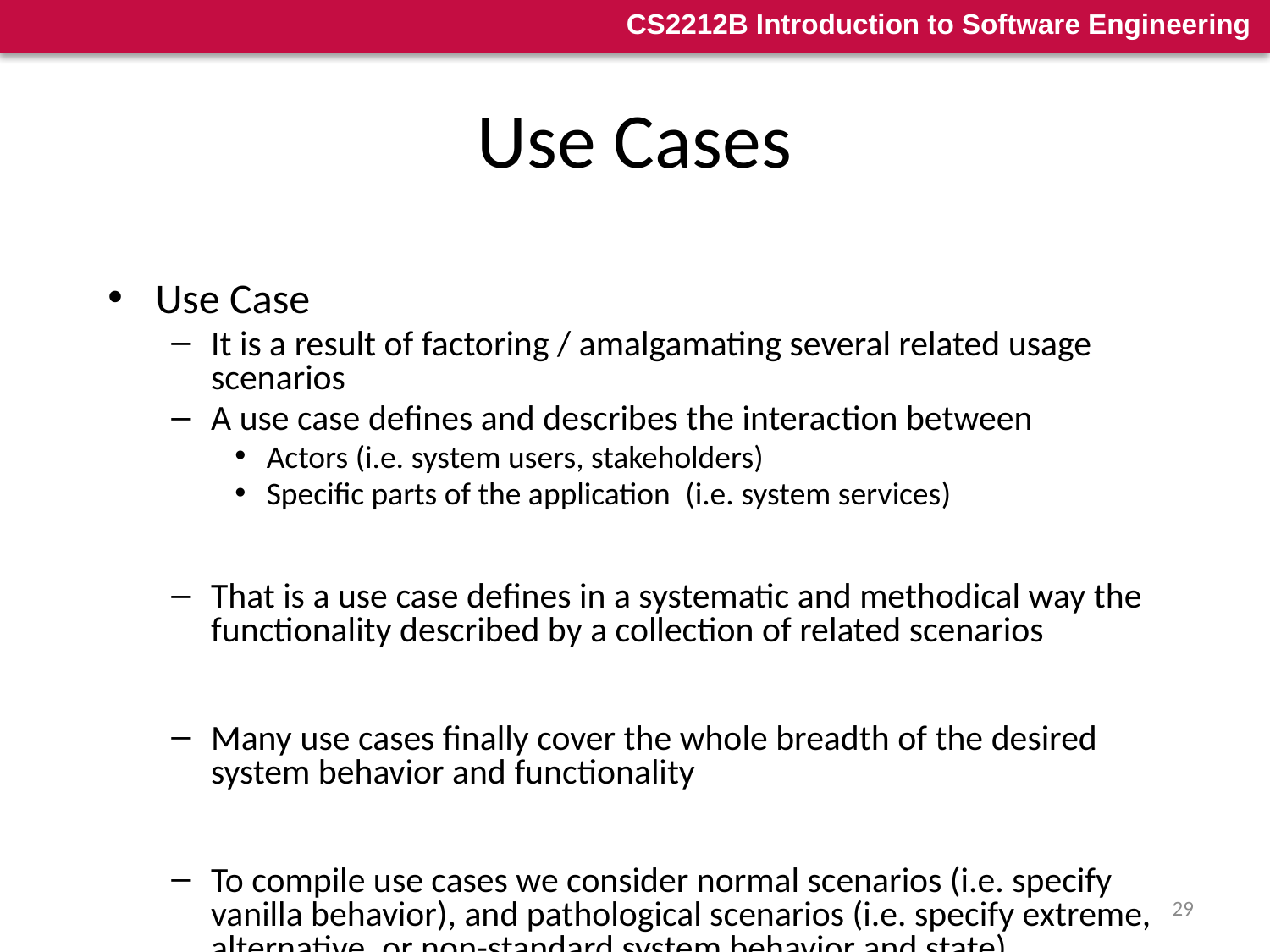

# Use Cases
Use Case
It is a result of factoring / amalgamating several related usage scenarios
A use case defines and describes the interaction between
Actors (i.e. system users, stakeholders)
Specific parts of the application  (i.e. system services)

That is a use case defines in a systematic and methodical way the functionality described by a collection of related scenarios

Many use cases finally cover the whole breadth of the desired system behavior and functionality

To compile use cases we consider normal scenarios (i.e. specify vanilla behavior), and pathological scenarios (i.e. specify extreme, alternative, or non-standard system behavior and state)
29